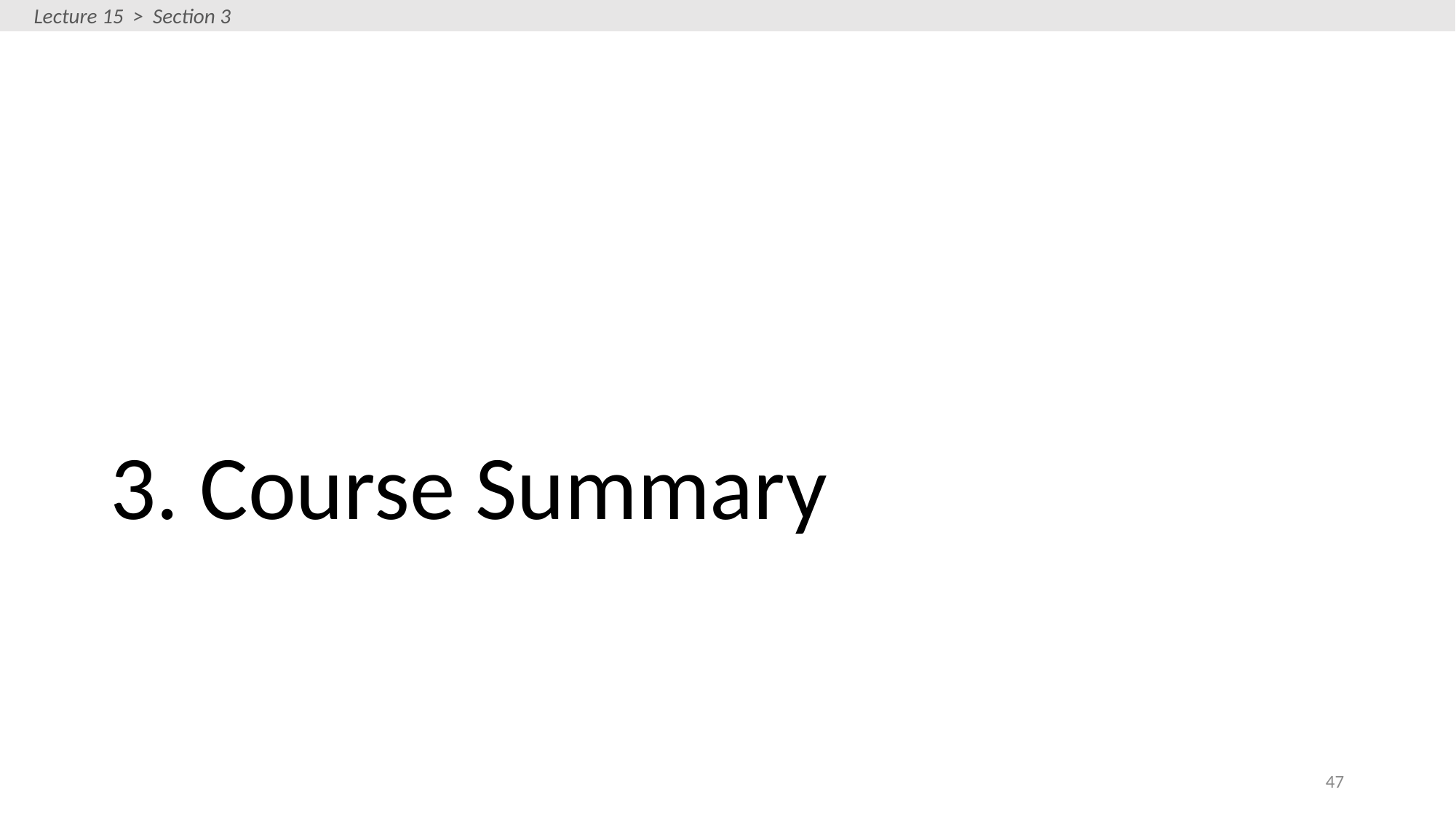

Lecture 15  >  Section 3
# 3. Course Summary
47